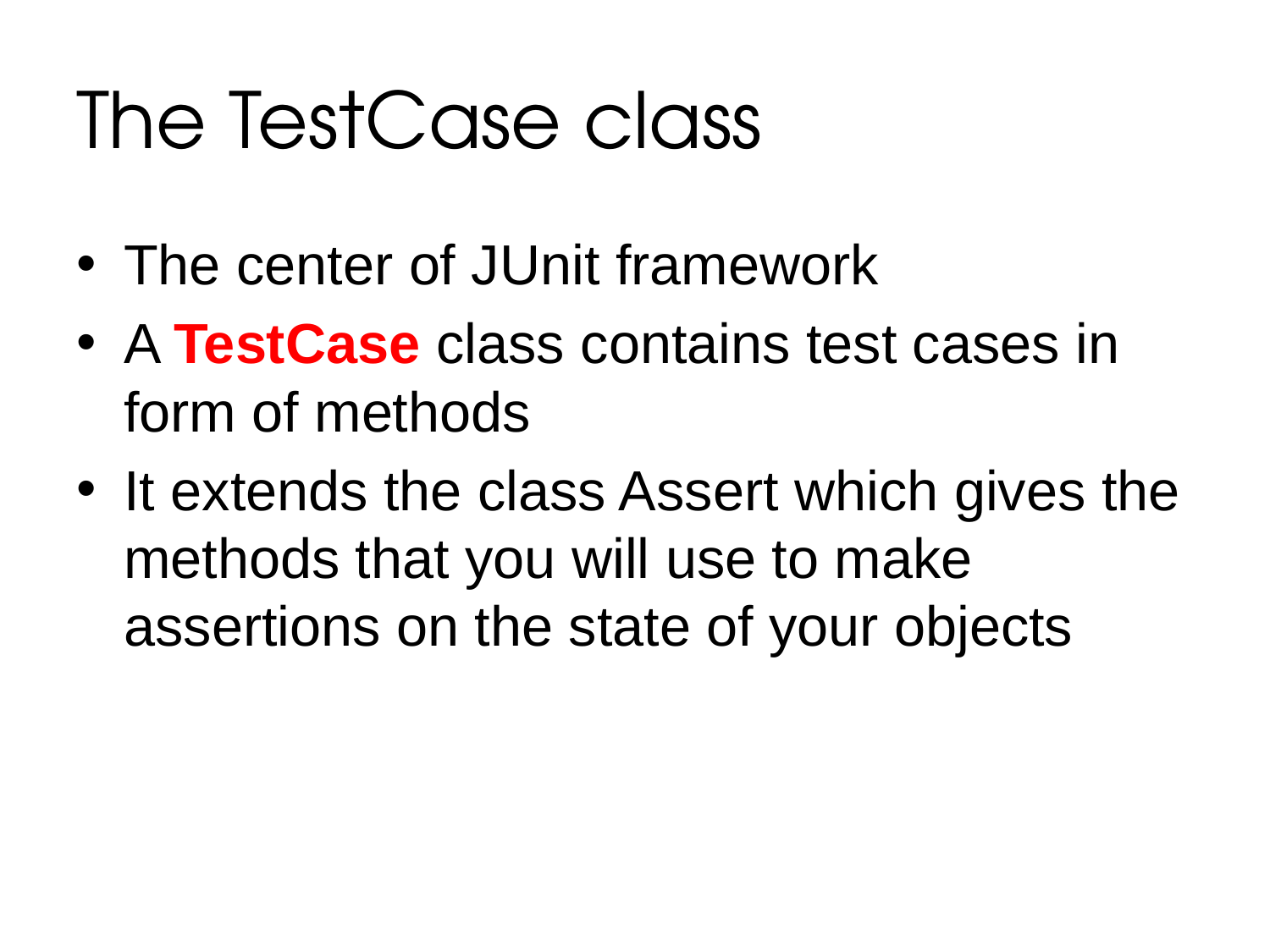

# The TestCase class
The center of JUnit framework
A TestCase class contains test cases in form of methods
It extends the class Assert which gives the methods that you will use to make assertions on the state of your objects